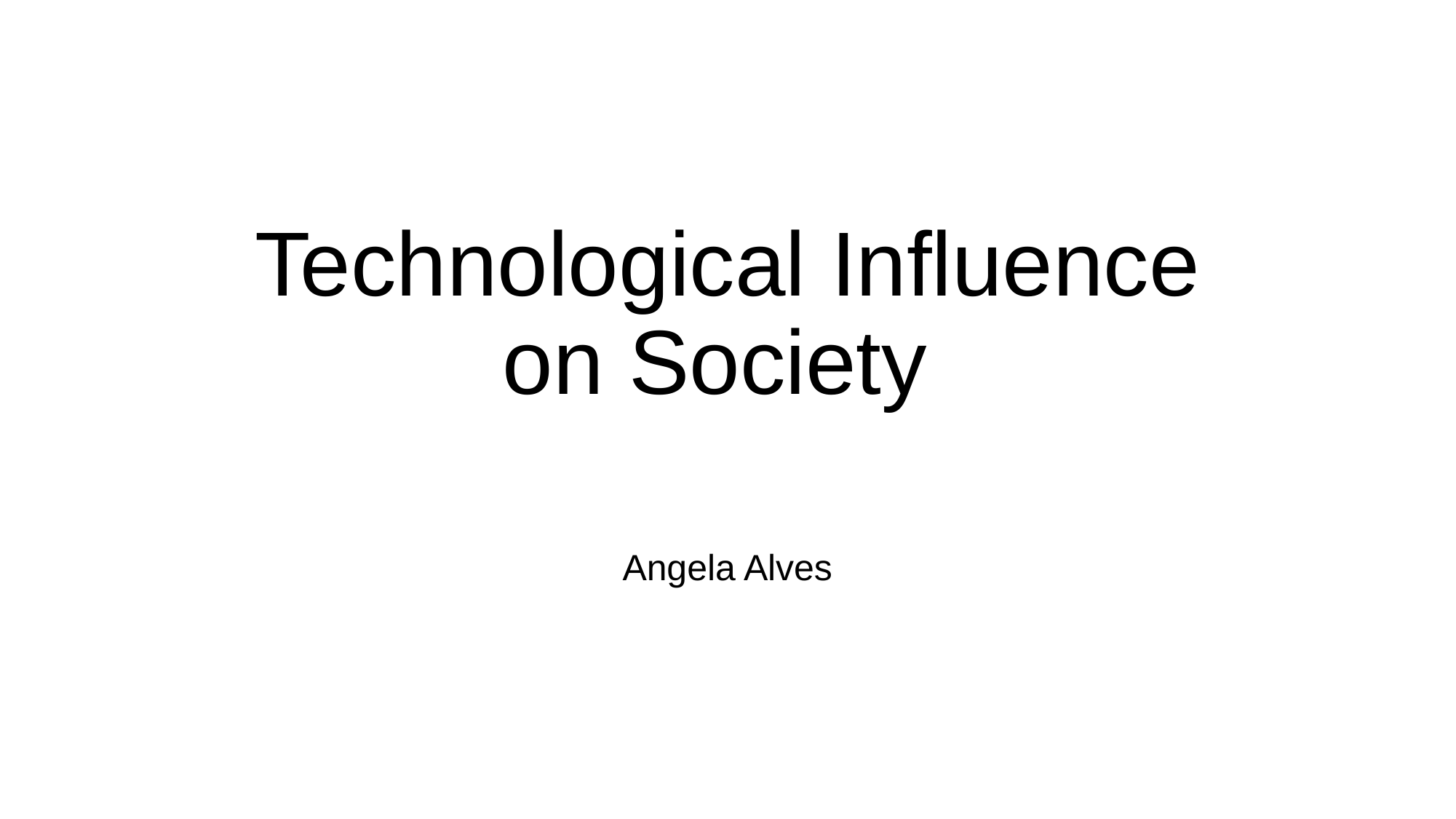

# Technological Influence on Society

Angela Alves